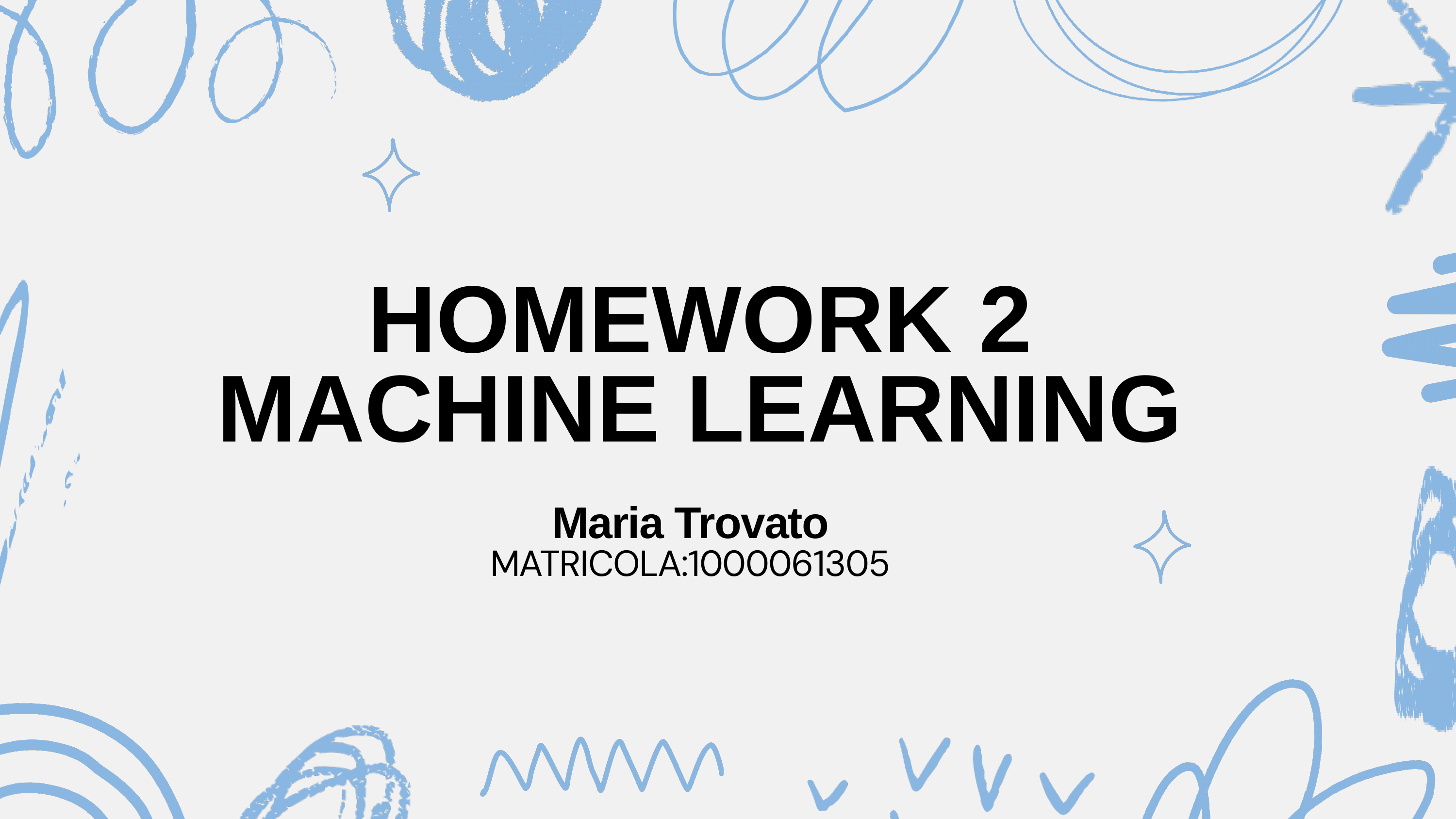

HOMEWORK 2 MACHINE LEARNING

Maria Trovato
MATRICOLA:1000061305